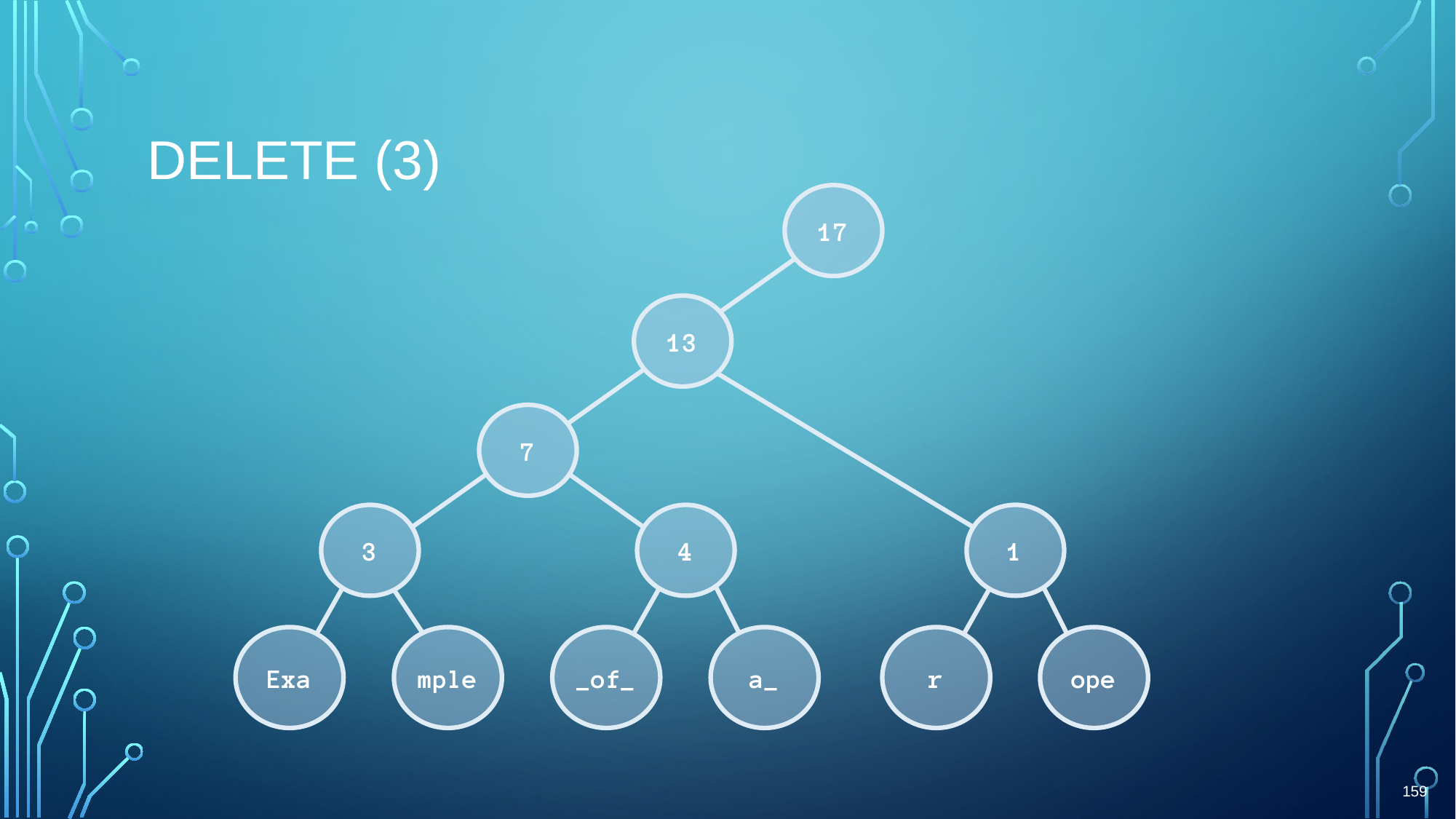

# Delete (3)
17

13

7

4
1
3

Exa
mple
_of_
a_
r
ope
159